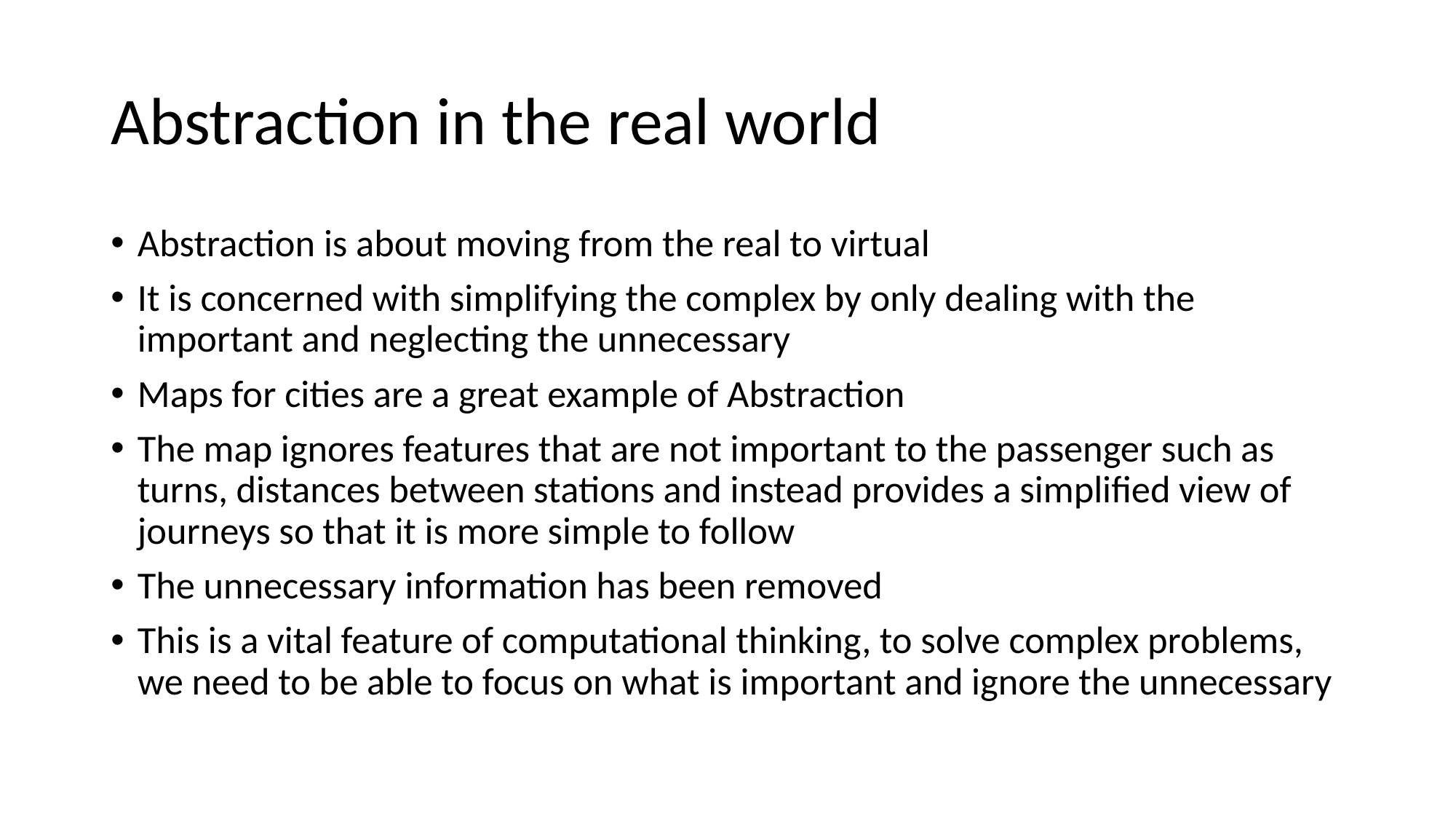

# Abstraction in the real world
Abstraction is about moving from the real to virtual
It is concerned with simplifying the complex by only dealing with the important and neglecting the unnecessary
Maps for cities are a great example of Abstraction
The map ignores features that are not important to the passenger such as turns, distances between stations and instead provides a simplified view of journeys so that it is more simple to follow
The unnecessary information has been removed
This is a vital feature of computational thinking, to solve complex problems, we need to be able to focus on what is important and ignore the unnecessary